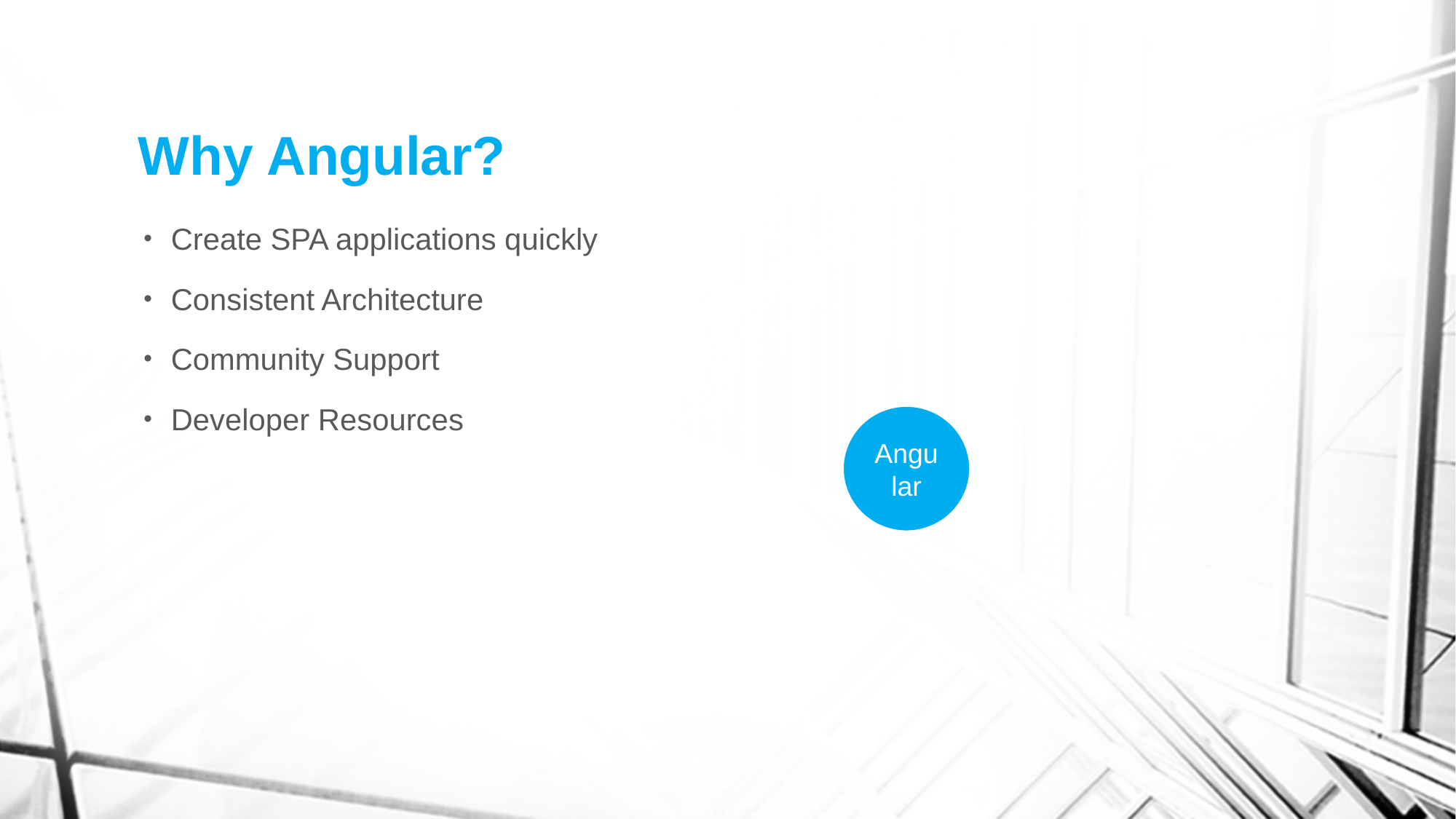

# Why Angular?
Create SPA applications quickly
Consistent Architecture
Community Support
Developer Resources

Angular
Resources